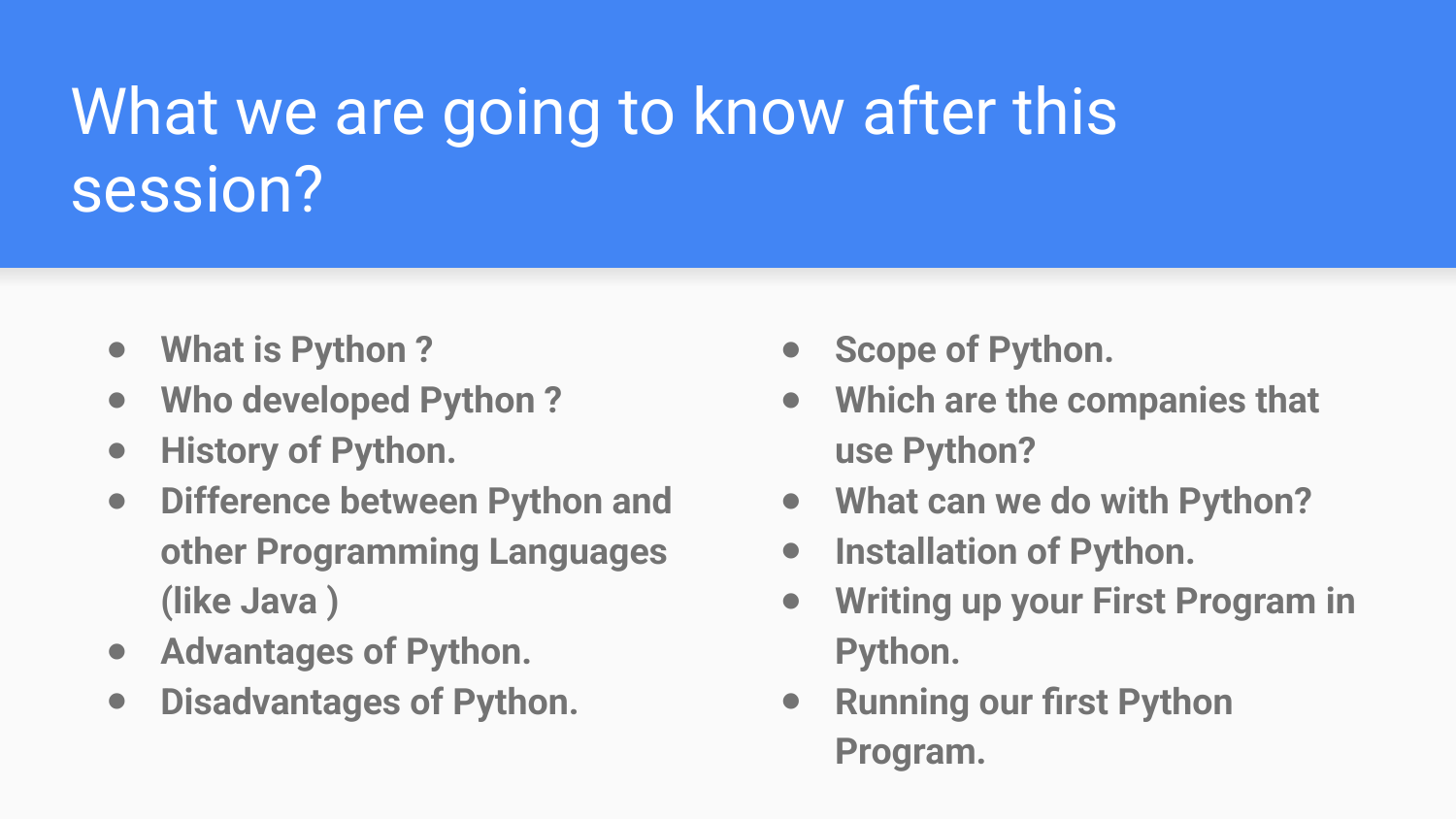

# What we are going to know after this session?
What is Python ?
Who developed Python ?
History of Python.
Difference between Python and other Programming Languages (like Java )
Advantages of Python.
Disadvantages of Python.
Scope of Python.
Which are the companies that use Python?
What can we do with Python?
Installation of Python.
Writing up your First Program in Python.
Running our first Python Program.